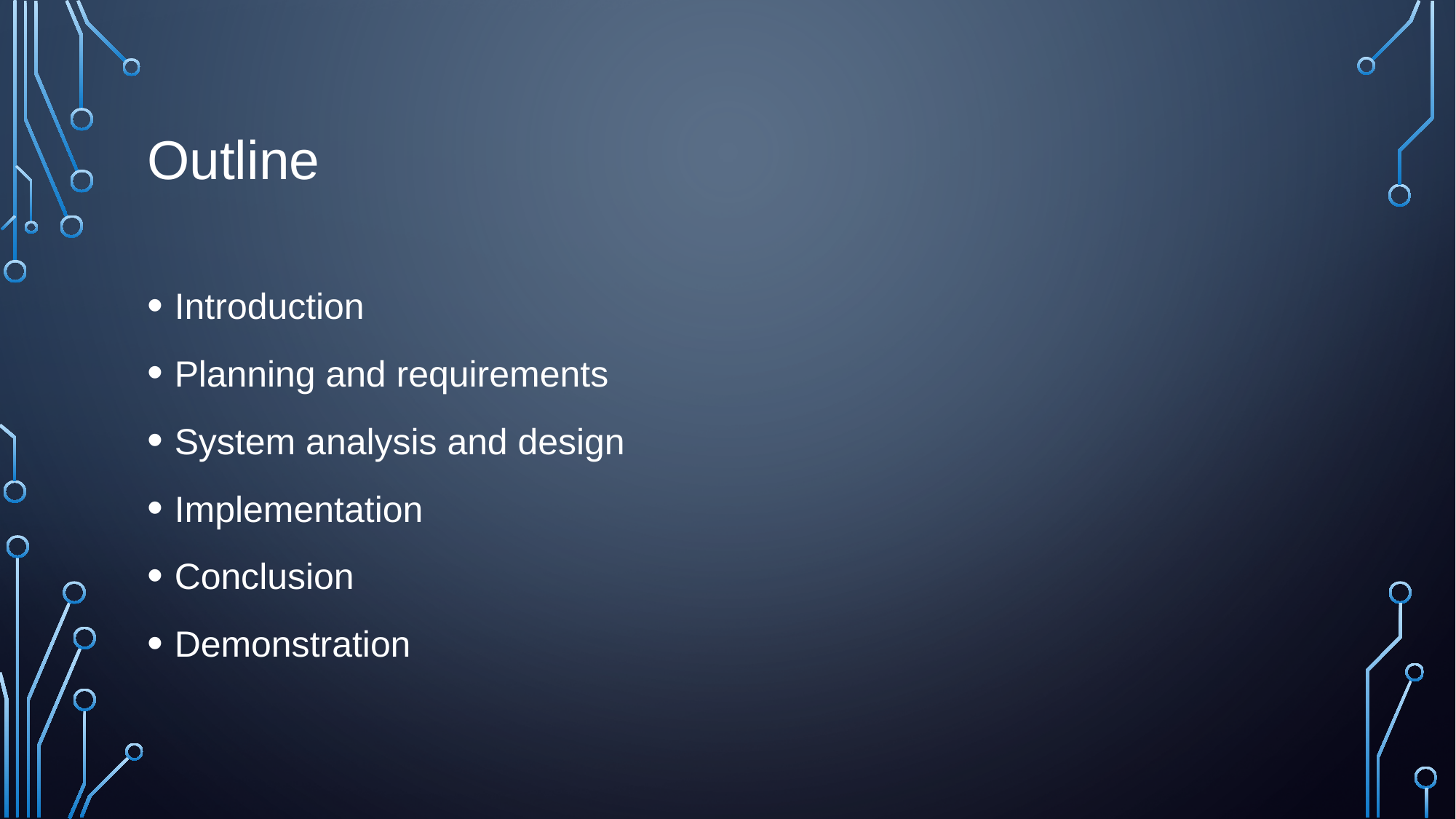

# Outline
Introduction
Planning and requirements
System analysis and design
Implementation
Conclusion
Demonstration